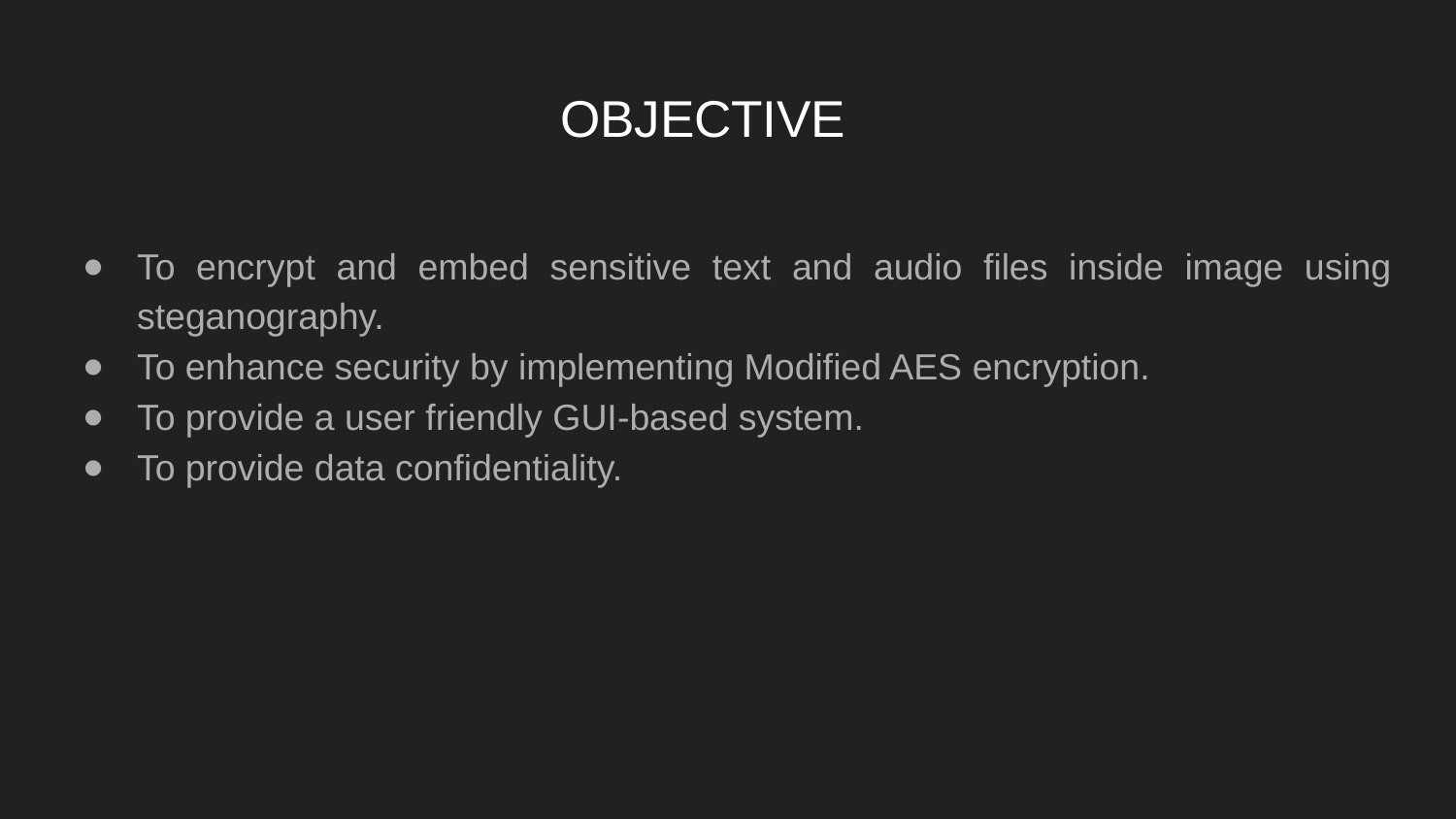

# OBJECTIVE
To encrypt and embed sensitive text and audio files inside image using steganography.
To enhance security by implementing Modified AES encryption.
To provide a user friendly GUI-based system.
To provide data confidentiality.